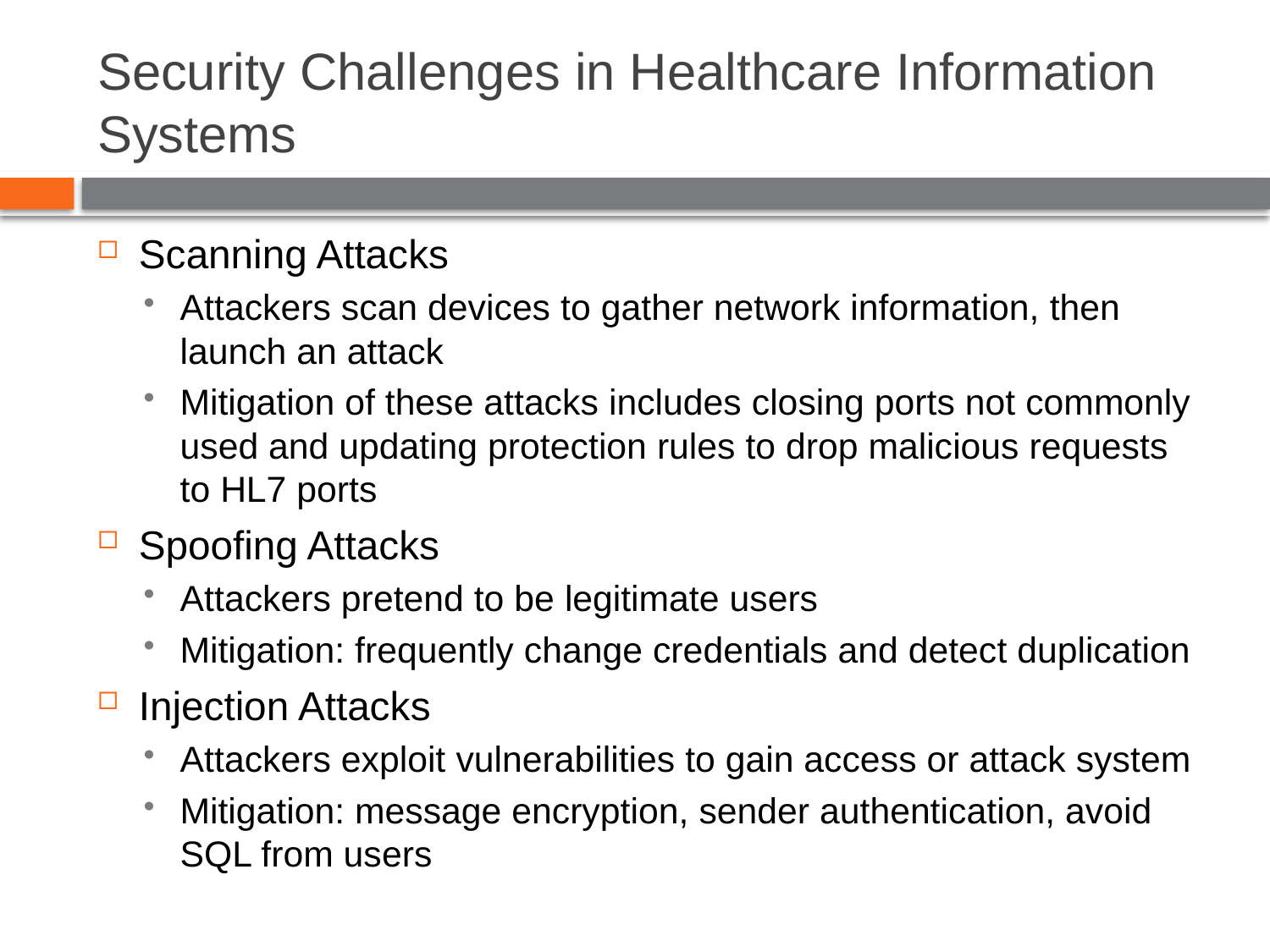

# Security Challenges in Healthcare Information Systems
Scanning Attacks
Attackers scan devices to gather network information, then launch an attack
Mitigation of these attacks includes closing ports not commonly used and updating protection rules to drop malicious requests to HL7 ports
Spoofing Attacks
Attackers pretend to be legitimate users
Mitigation: frequently change credentials and detect duplication
Injection Attacks
Attackers exploit vulnerabilities to gain access or attack system
Mitigation: message encryption, sender authentication, avoid SQL from users